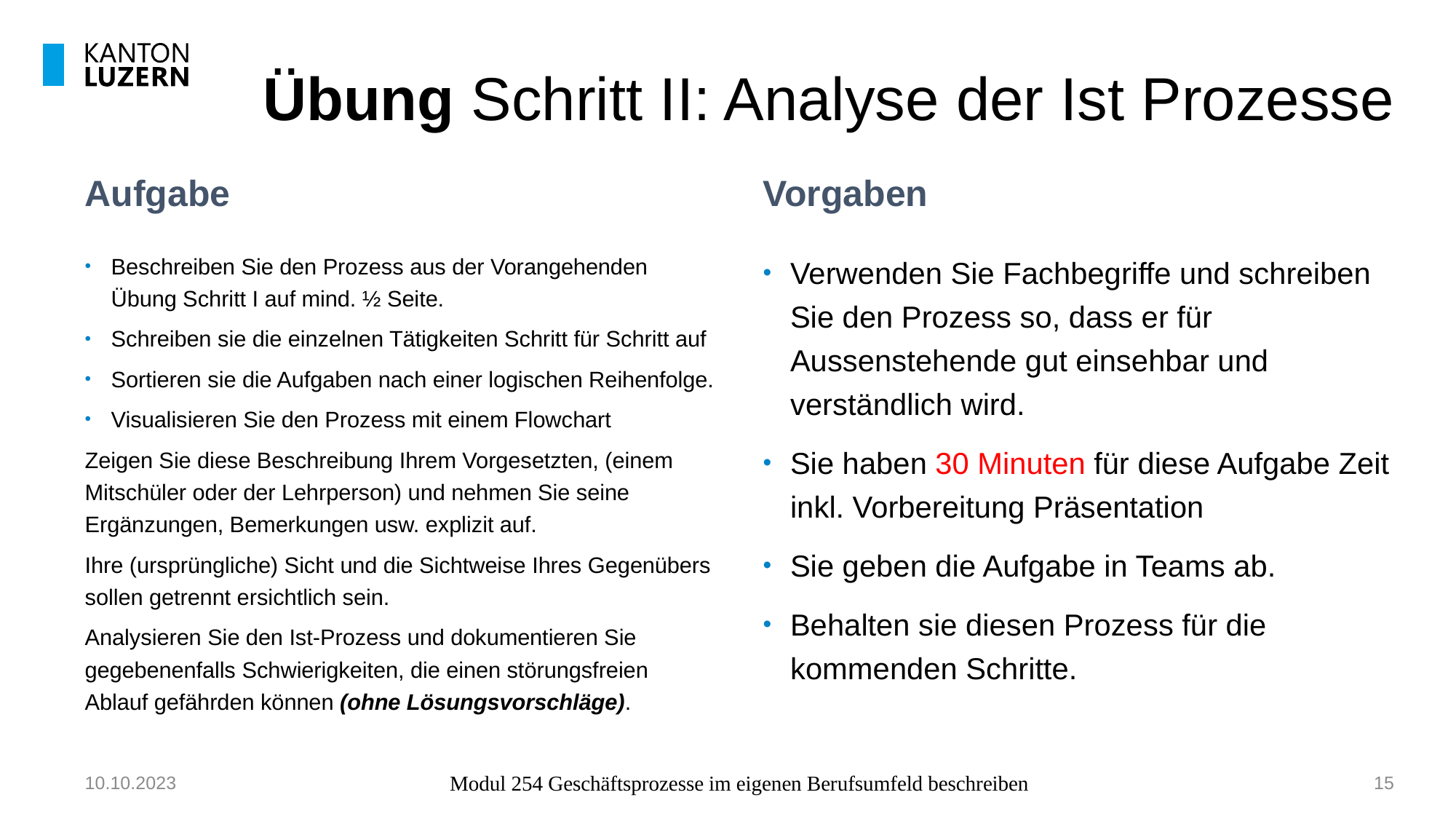

# Übung Schritt II: Analyse der Ist Prozesse
Aufgabe
Vorgaben
Beschreiben Sie den Prozess aus der Vorangehenden Übung Schritt I auf mind. ½ Seite.
Schreiben sie die einzelnen Tätigkeiten Schritt für Schritt auf
Sortieren sie die Aufgaben nach einer logischen Reihenfolge.
Visualisieren Sie den Prozess mit einem Flowchart
Zeigen Sie diese Beschreibung Ihrem Vorgesetzten, (einem Mitschüler oder der Lehrperson) und nehmen Sie seine Ergänzungen, Bemerkungen usw. explizit auf.
Ihre (ursprüngliche) Sicht und die Sichtweise Ihres Gegenübers sollen getrennt ersichtlich sein.
Analysieren Sie den Ist-Prozess und dokumentieren Sie gegebenenfalls Schwierigkeiten, die einen störungsfreien Ablauf gefährden können (ohne Lösungsvorschläge).
Verwenden Sie Fachbegriffe und schreiben Sie den Prozess so, dass er für Aussenstehende gut einsehbar und verständlich wird.
Sie haben 30 Minuten für diese Aufgabe Zeit inkl. Vorbereitung Präsentation
Sie geben die Aufgabe in Teams ab.
Behalten sie diesen Prozess für die kommenden Schritte.
10.10.2023
Modul 254 Geschäftsprozesse im eigenen Berufsumfeld beschreiben
15